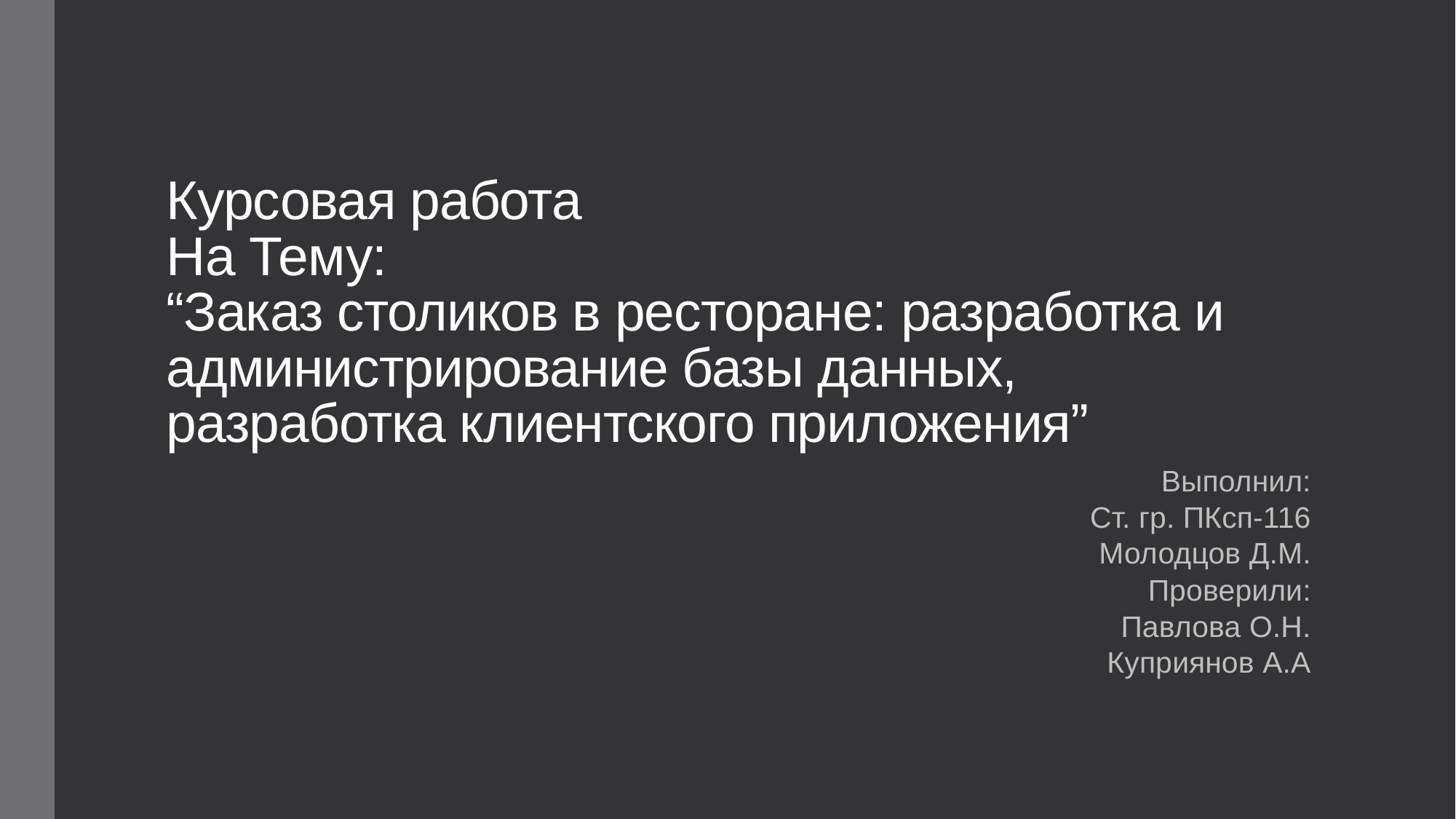

# Курсовая работа На Тему: “Заказ столиков в ресторане: разработка и администрирование базы данных, разработка клиентского приложения”
Выполнил:
Ст. гр. ПКсп-116
Молодцов Д.М.
Проверили:
Павлова О.Н.
Куприянов А.А